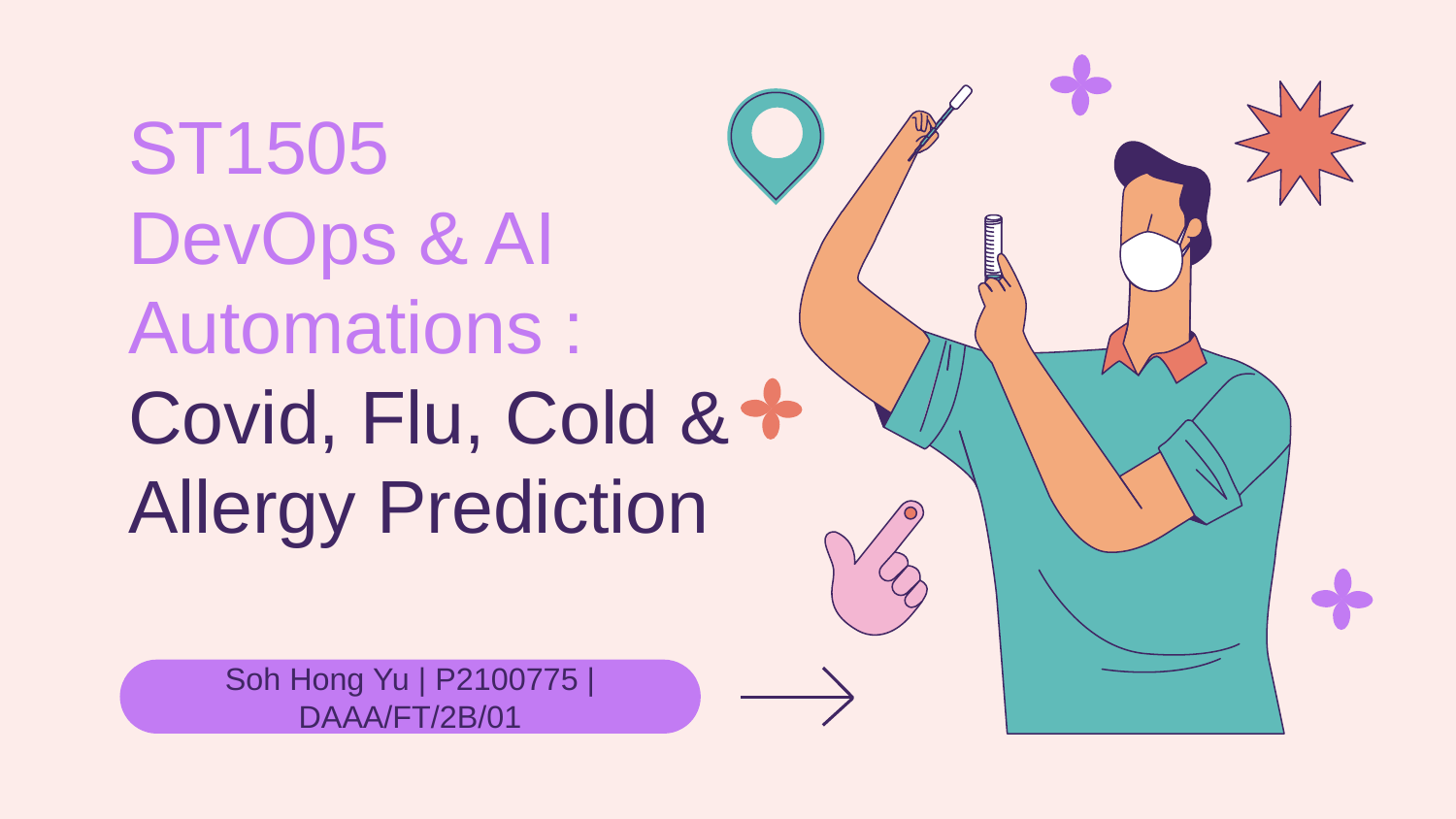

# ST1505
DevOps & AI Automations :  Covid, Flu, Cold & Allergy Prediction

Soh Hong Yu | P2100775 | DAAA/FT/2B/01